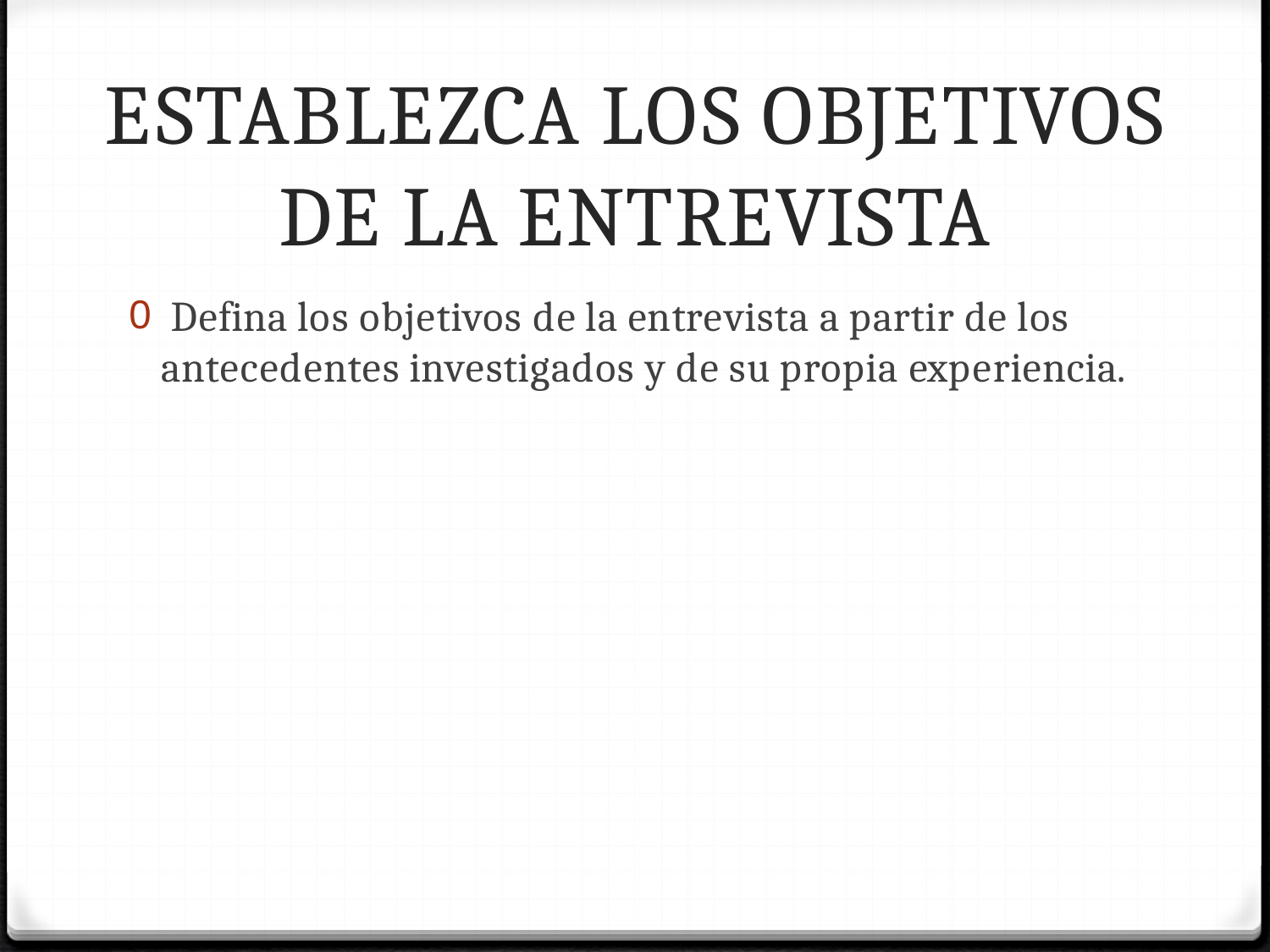

# ESTABLEZCA LOS OBJETIVOS DE LA ENTREVISTA
 Defina los objetivos de la entrevista a partir de los antecedentes investigados y de su propia experiencia.